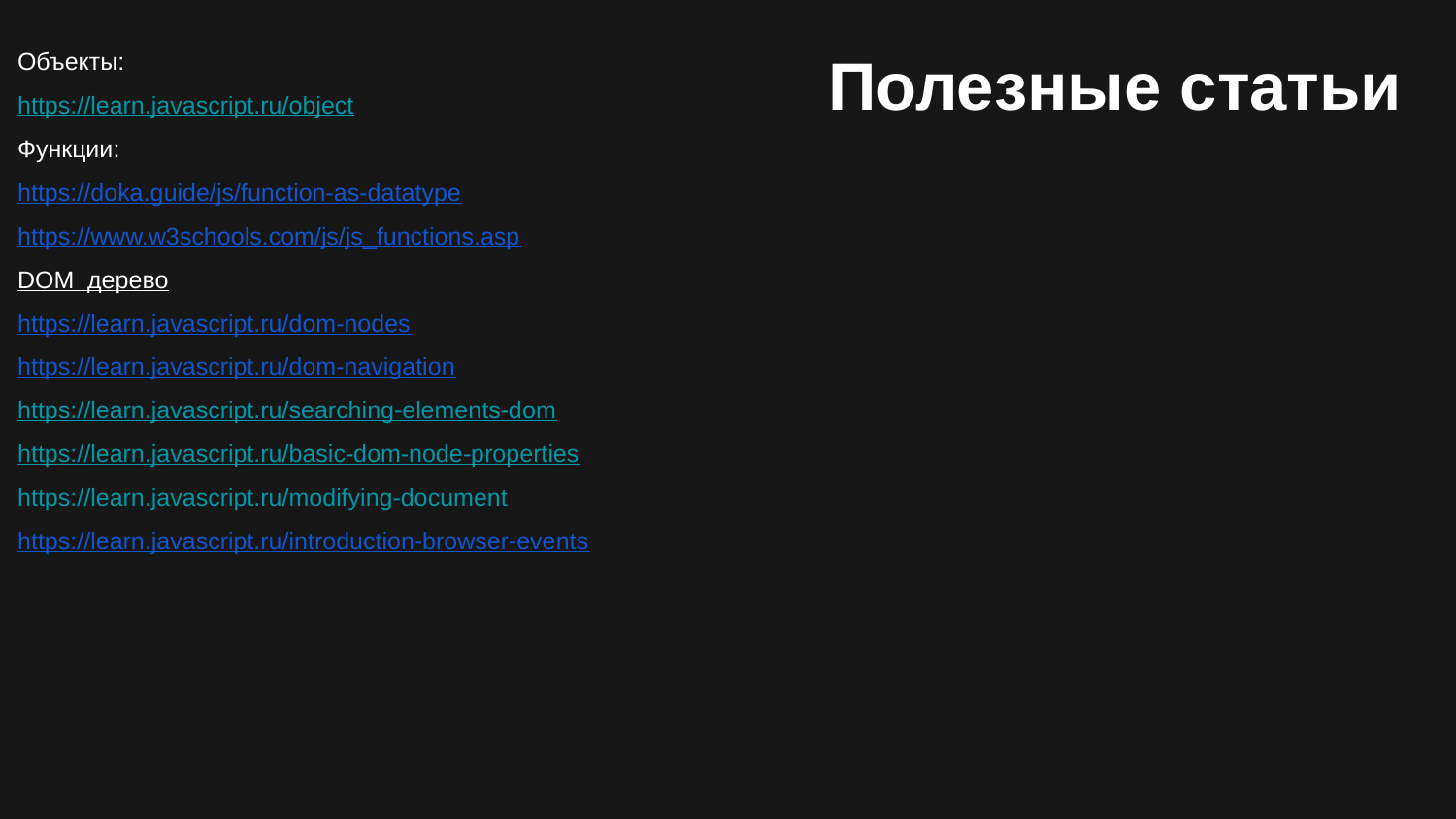

Объекты:
https://learn.javascript.ru/object
Функции:
https://doka.guide/js/function-as-datatype
https://www.w3schools.com/js/js_functions.asp
DOM  дерево
https://learn.javascript.ru/dom-nodes
https://learn.javascript.ru/dom-navigation
https://learn.javascript.ru/searching-elements-dom
https://learn.javascript.ru/basic-dom-node-properties
https://learn.javascript.ru/modifying-document
https://learn.javascript.ru/introduction-browser-events
Полезные статьи